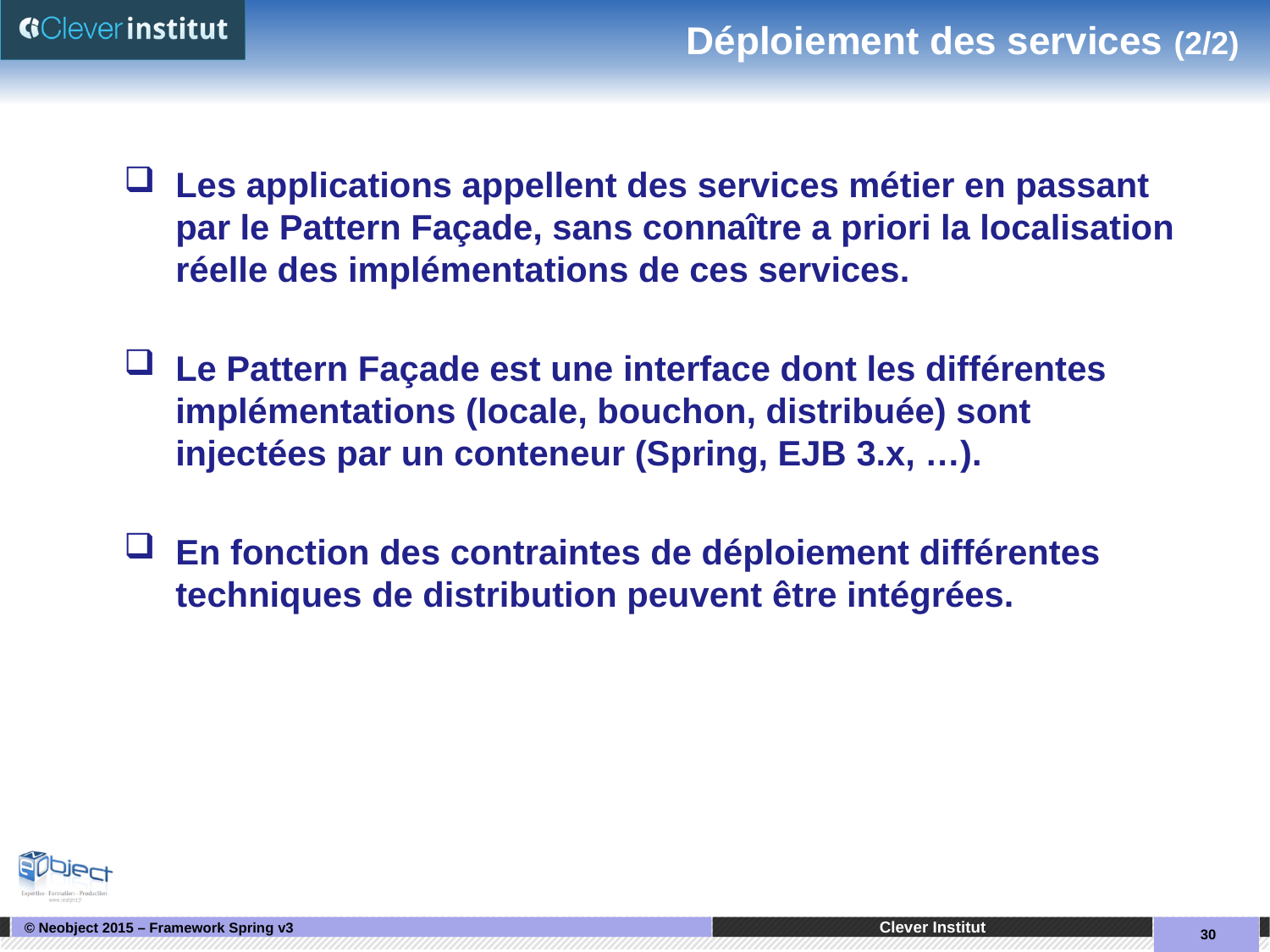

# Déploiement des services (2/2)
Les applications appellent des services métier en passant par le Pattern Façade, sans connaître a priori la localisation réelle des implémentations de ces services.

Le Pattern Façade est une interface dont les différentes implémentations (locale, bouchon, distribuée) sont injectées par un conteneur (Spring, EJB 3.x, …).

En fonction des contraintes de déploiement différentes techniques de distribution peuvent être intégrées.